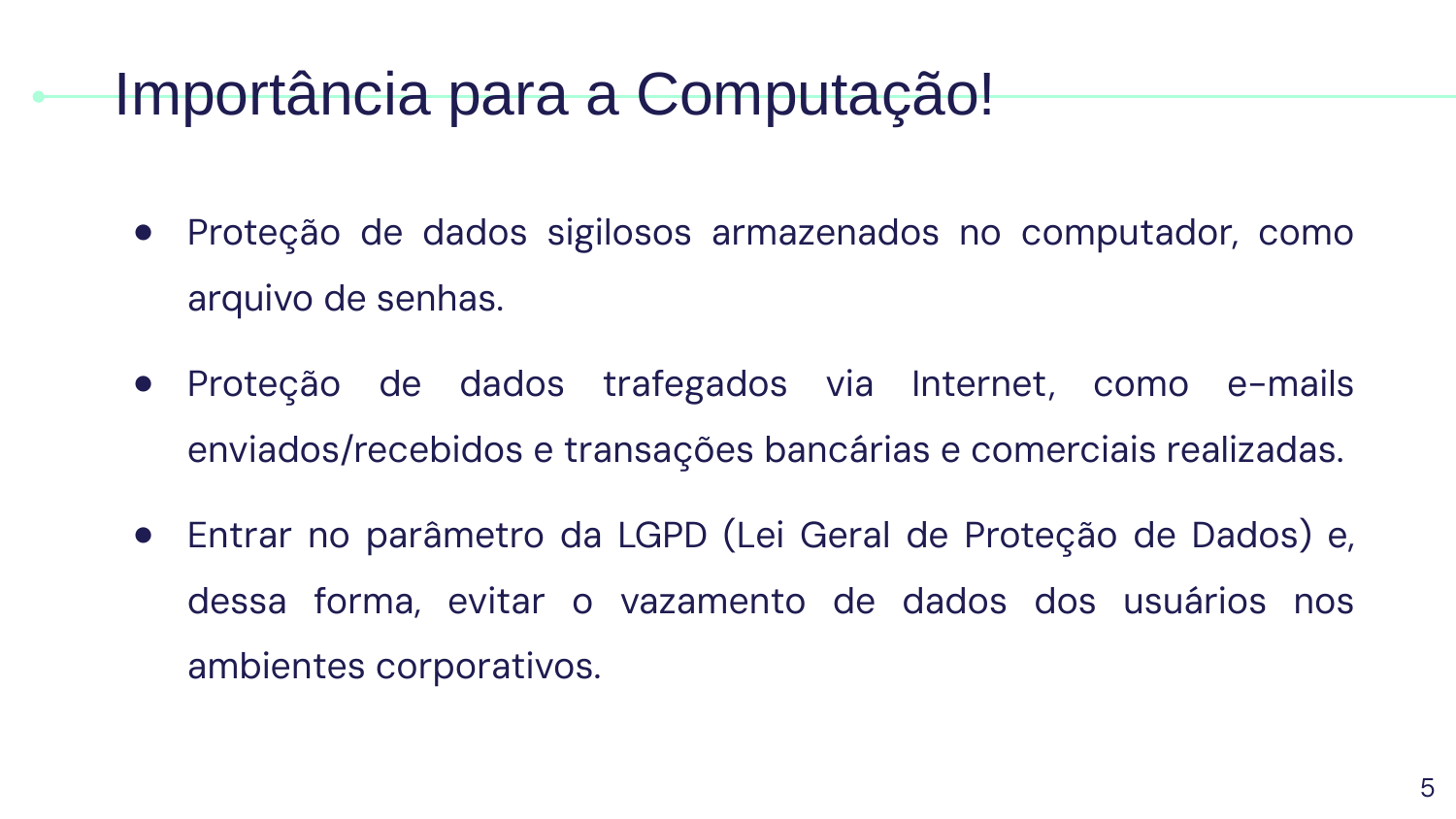

# Importância para a Computação!
Proteção de dados sigilosos armazenados no computador, como arquivo de senhas.
Proteção de dados trafegados via Internet, como e-mails enviados/recebidos e transações bancárias e comerciais realizadas.
Entrar no parâmetro da LGPD (Lei Geral de Proteção de Dados) e, dessa forma, evitar o vazamento de dados dos usuários nos ambientes corporativos.
5